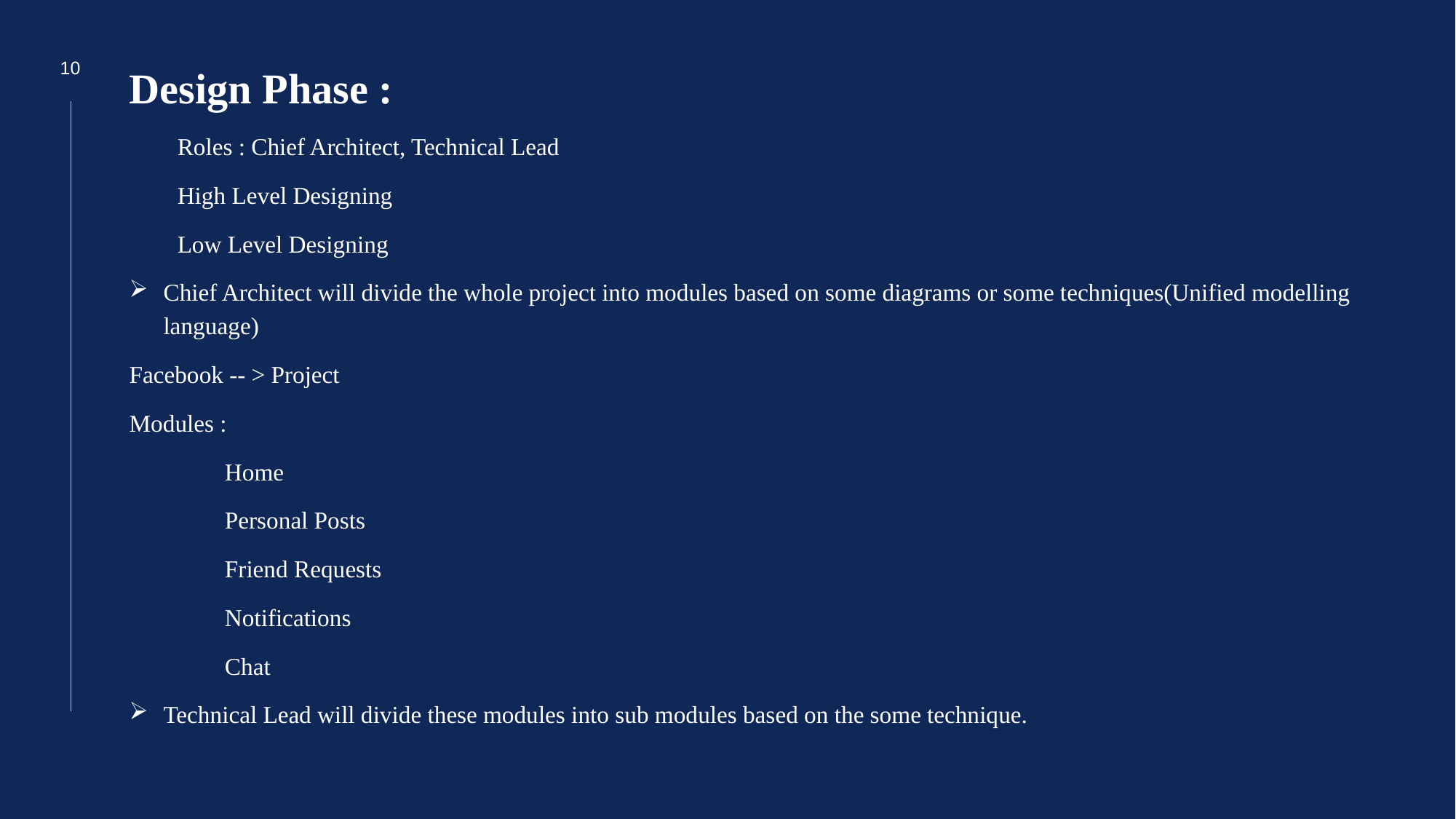

Design Phase :
        Roles : Chief Architect, Technical Lead
        High Level Designing
        Low Level Designing
Chief Architect will divide the whole project into modules based on some diagrams or some techniques(Unified modelling language)
Facebook -- > Project
Modules :
Home
Personal Posts
Friend Requests
Notifications
Chat
Technical Lead will divide these modules into sub modules based on the some technique.
10